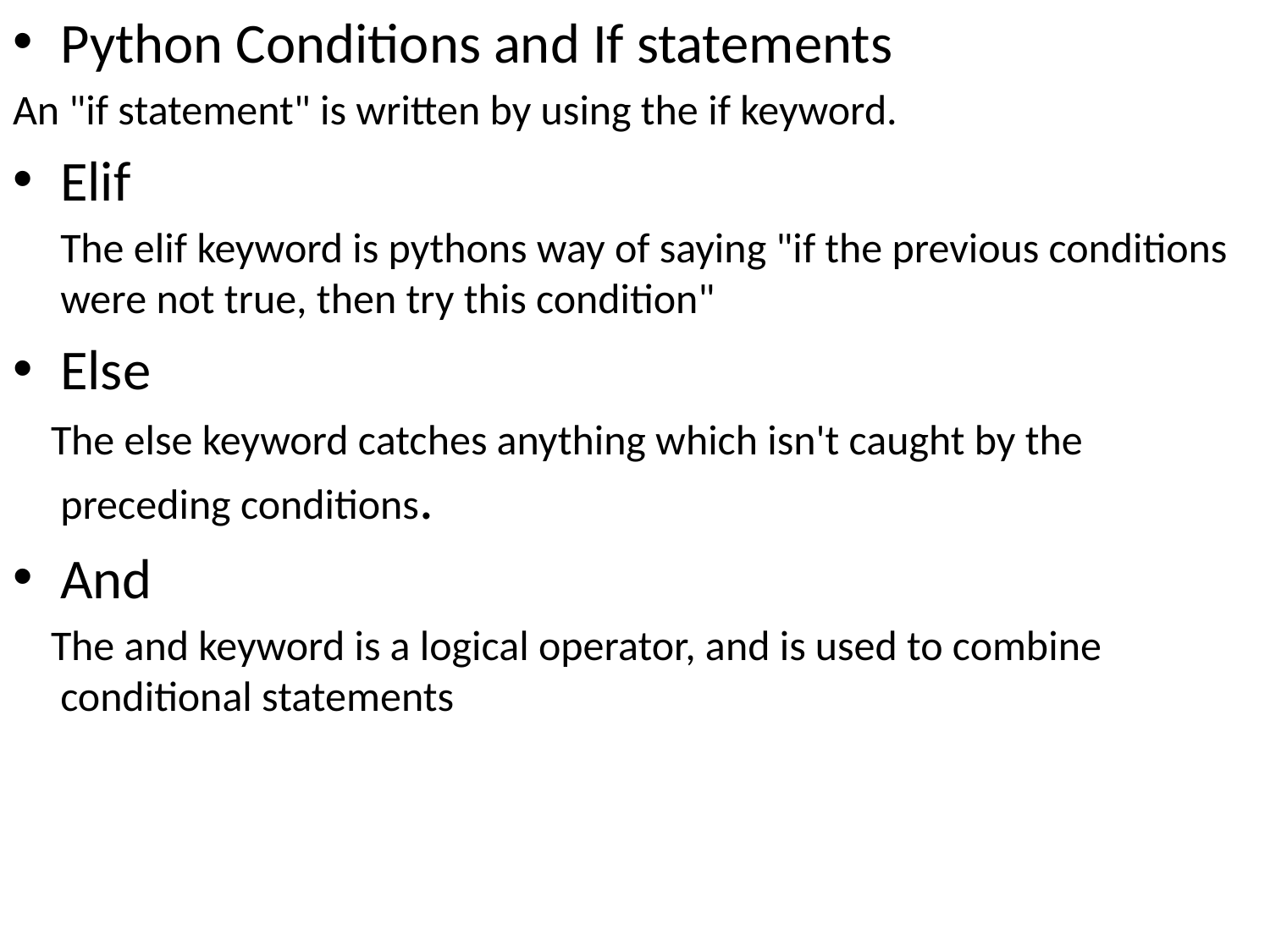

Python Conditions and If statements
An "if statement" is written by using the if keyword.
Elif
     The elif keyword is pythons way of saying "if the previous conditions were not true, then try this condition"
Else
    The else keyword catches anything which isn't caught by the preceding conditions.
And
    The and keyword is a logical operator, and is used to combine conditional statements